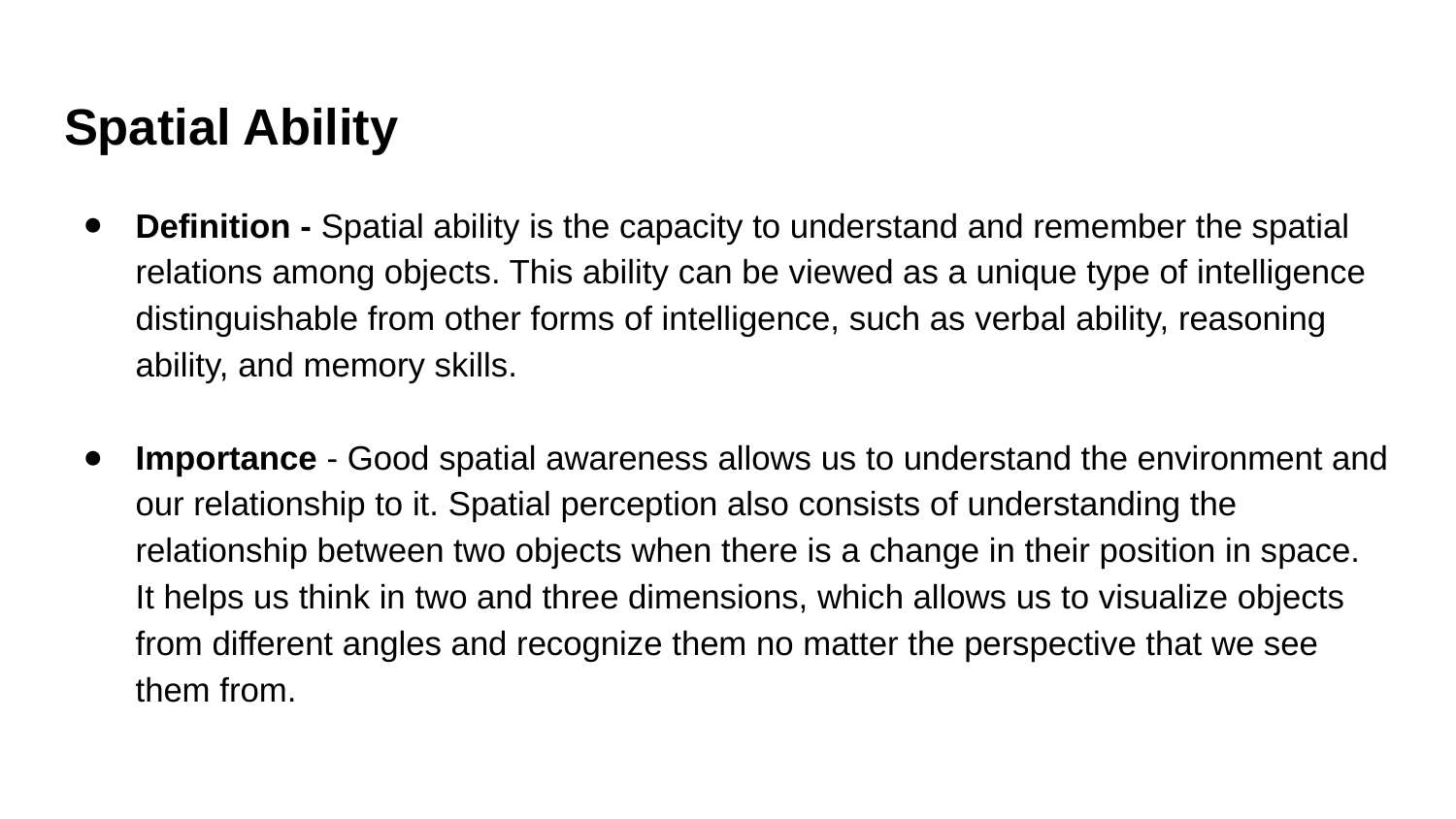

# Spatial Ability

Definition - Spatial ability is the capacity to understand and remember the spatial relations among objects. This ability can be viewed as a unique type of intelligence distinguishable from other forms of intelligence, such as verbal ability, reasoning ability, and memory skills.

Importance - Good spatial awareness allows us to understand the environment and our relationship to it. Spatial perception also consists of understanding the relationship between two objects when there is a change in their position in space.  It helps us think in two and three dimensions, which allows us to visualize objects from different angles and recognize them no matter the perspective that we see them from.